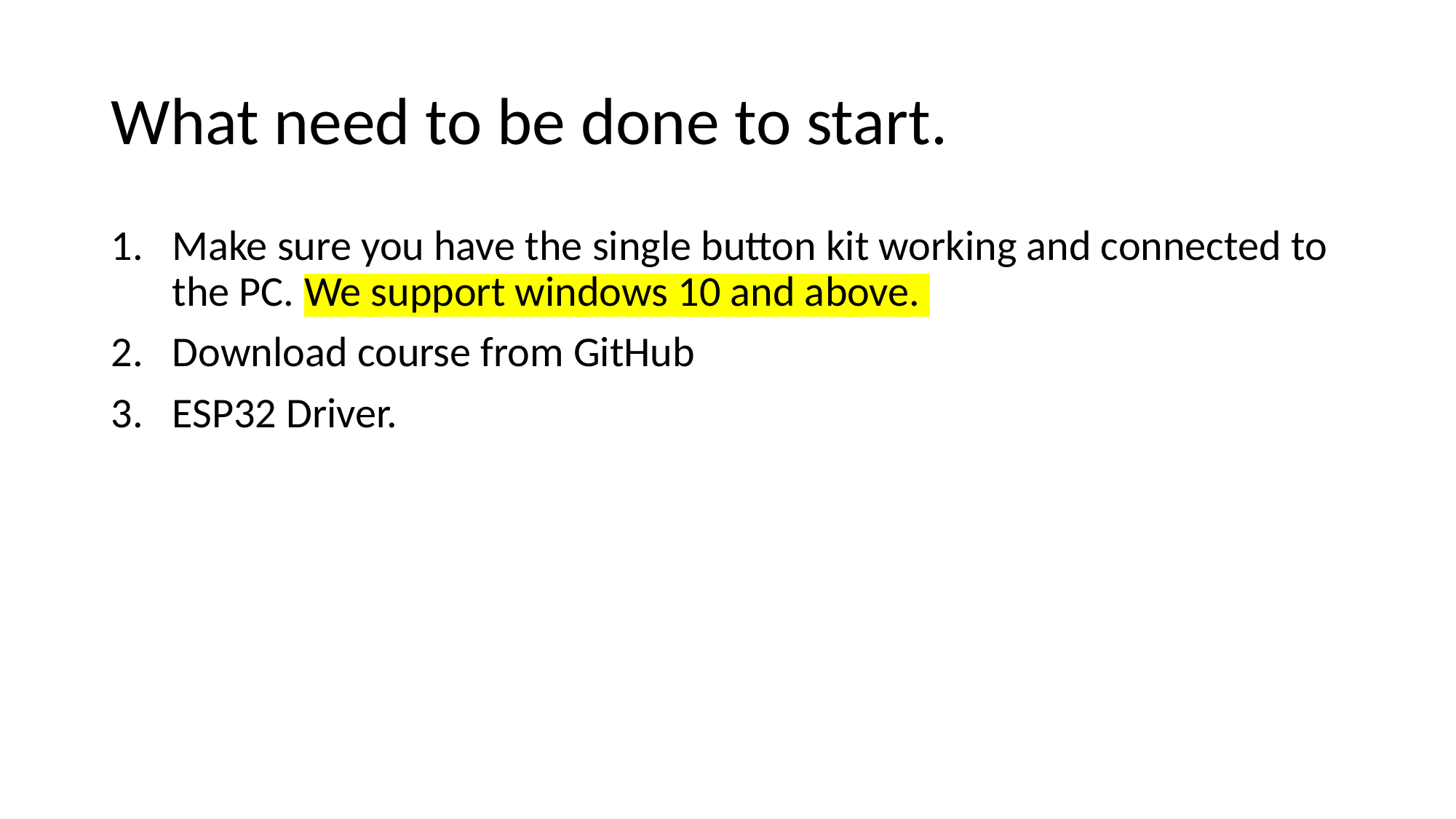

# What need to be done to start.
Make sure you have the single button kit working and connected to the PC. We support windows 10 and above.
Download course from GitHub
ESP32 Driver.